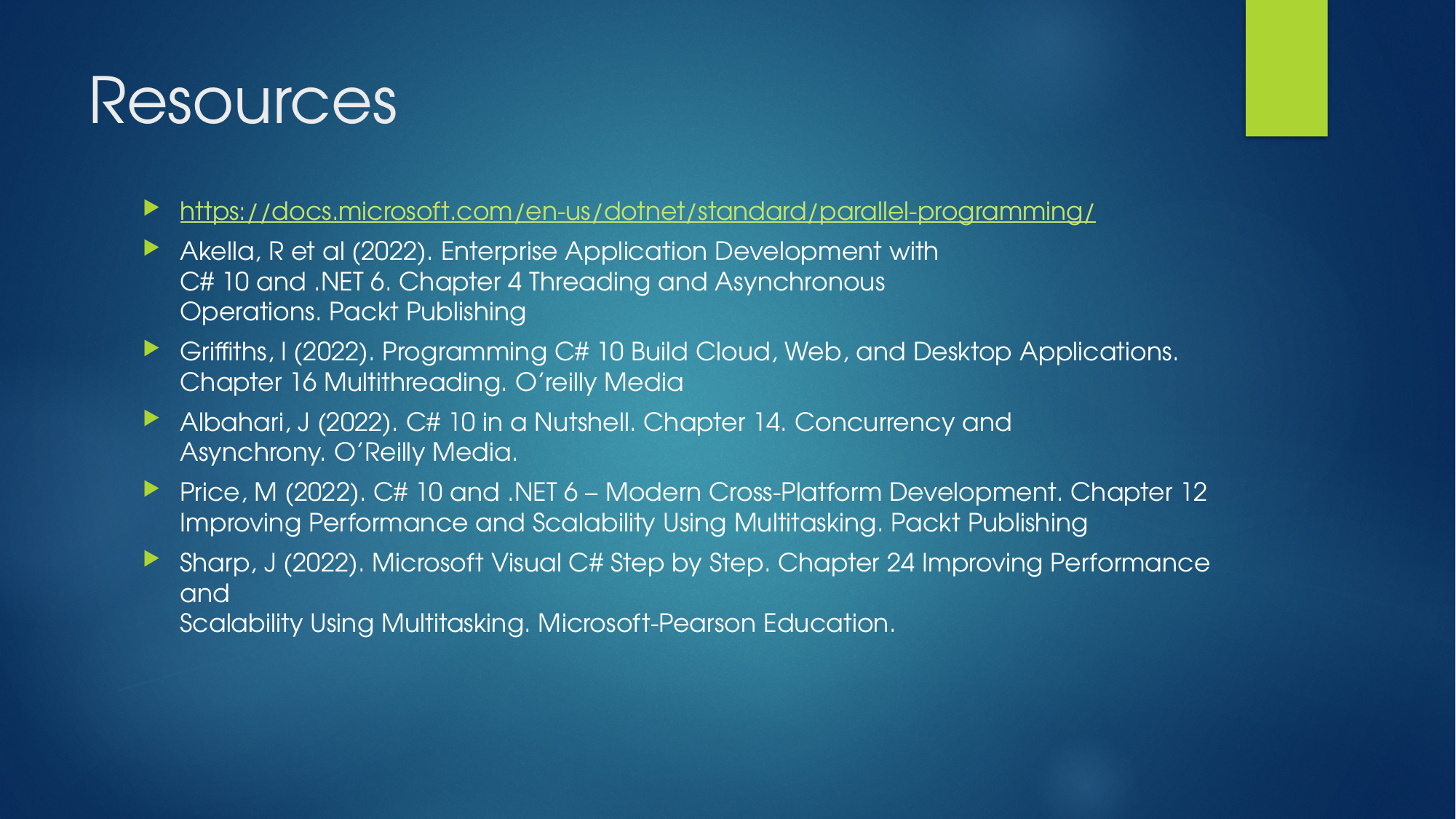

# Resources
https://docs.microsoft.com/en-us/dotnet/standard/parallel-programming/
Akella, R et al (2022). Enterprise Application Development with
C# 10 and .NET 6. Chapter 4 Threading and Asynchronous
Operations. Packt Publishing
Griffiths, I (2022). Programming C# 10 Build Cloud, Web, and Desktop Applications. Chapter 16 Multithreading. O’reilly Media
Albahari, J (2022). C# 10 in a Nutshell. Chapter 14. Concurrency and
Asynchrony. O’Reilly Media.
Price, M (2022). C# 10 and .NET 6 – Modern Cross-Platform Development. Chapter 12 Improving Performance and Scalability Using Multitasking. Packt Publishing
Sharp, J (2022). Microsoft Visual C# Step by Step. Chapter 24 Improving Performance and
Scalability Using Multitasking. Microsoft-Pearson Education.